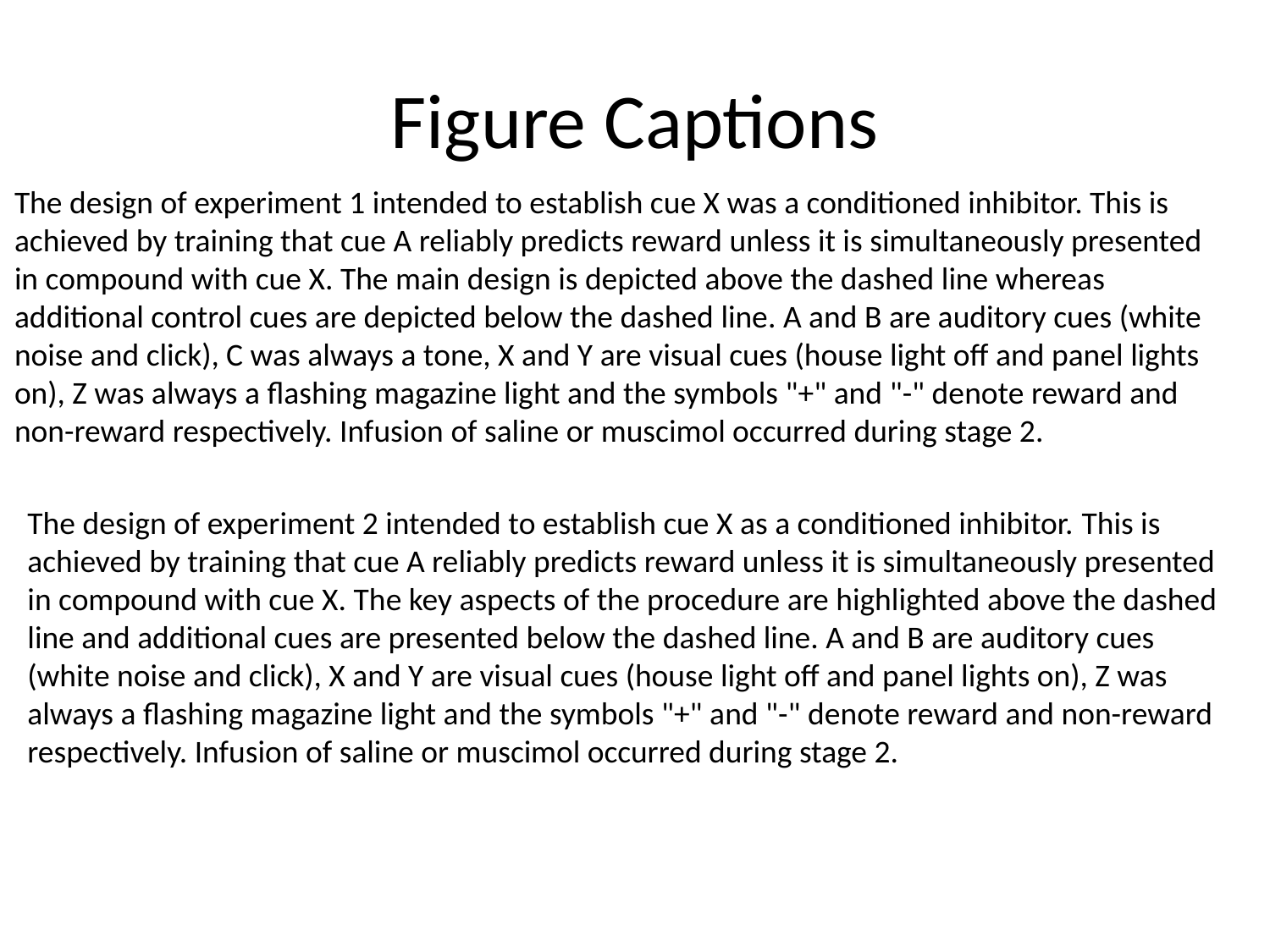

# Figure Captions
The design of experiment 1 intended to establish cue X was a conditioned inhibitor. This is achieved by training that cue A reliably predicts reward unless it is simultaneously presented in compound with cue X. The main design is depicted above the dashed line whereas additional control cues are depicted below the dashed line. A and B are auditory cues (white noise and click), C was always a tone, X and Y are visual cues (house light off and panel lights on), Z was always a flashing magazine light and the symbols "+" and "-" denote reward and non-reward respectively. Infusion of saline or muscimol occurred during stage 2.
The design of experiment 2 intended to establish cue X as a conditioned inhibitor. This is achieved by training that cue A reliably predicts reward unless it is simultaneously presented in compound with cue X. The key aspects of the procedure are highlighted above the dashed line and additional cues are presented below the dashed line. A and B are auditory cues (white noise and click), X and Y are visual cues (house light off and panel lights on), Z was always a flashing magazine light and the symbols "+" and "-" denote reward and non-reward respectively. Infusion of saline or muscimol occurred during stage 2.